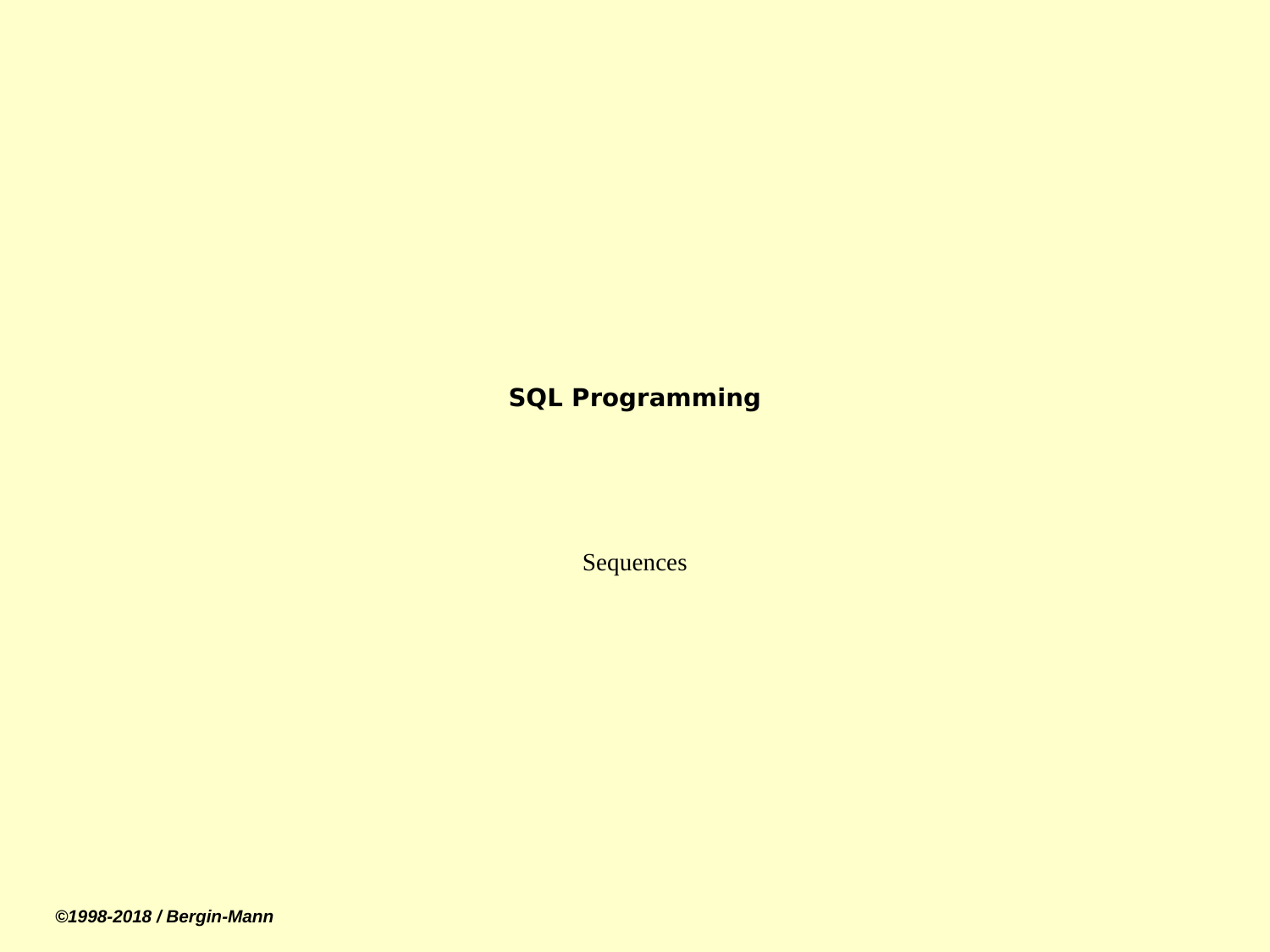

# SQL Programming
Sequences
©1998-2018 / Bergin-Mann